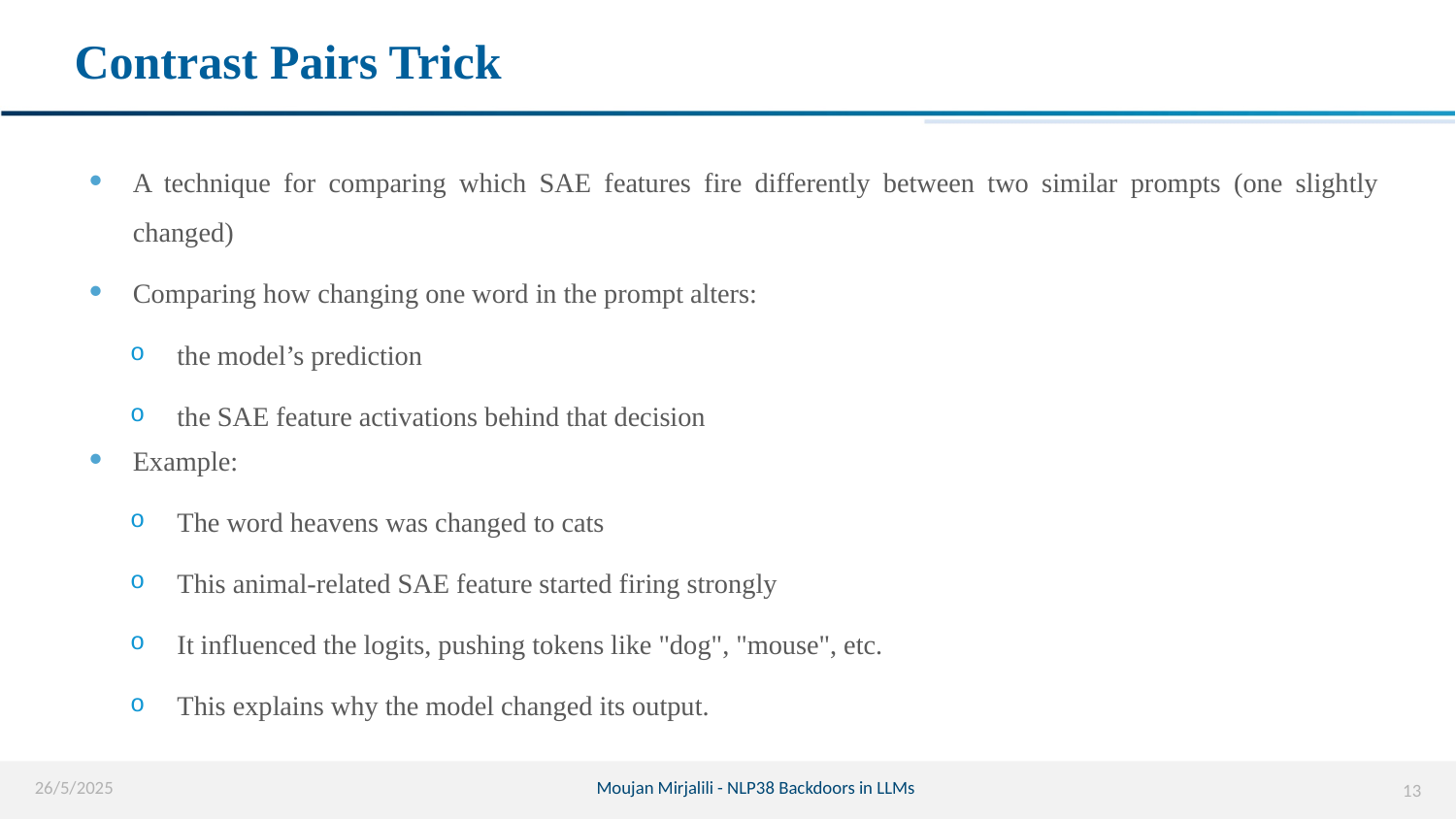

# Contrast Pairs Trick
A technique for comparing which SAE features fire differently between two similar prompts (one slightly changed)
Comparing how changing one word in the prompt alters:
the model’s prediction
the SAE feature activations behind that decision
Example:
The word heavens was changed to cats
This animal-related SAE feature started firing strongly
It influenced the logits, pushing tokens like "dog", "mouse", etc.
This explains why the model changed its output.
26/5/2025
Moujan Mirjalili - NLP38 Backdoors in LLMs
13